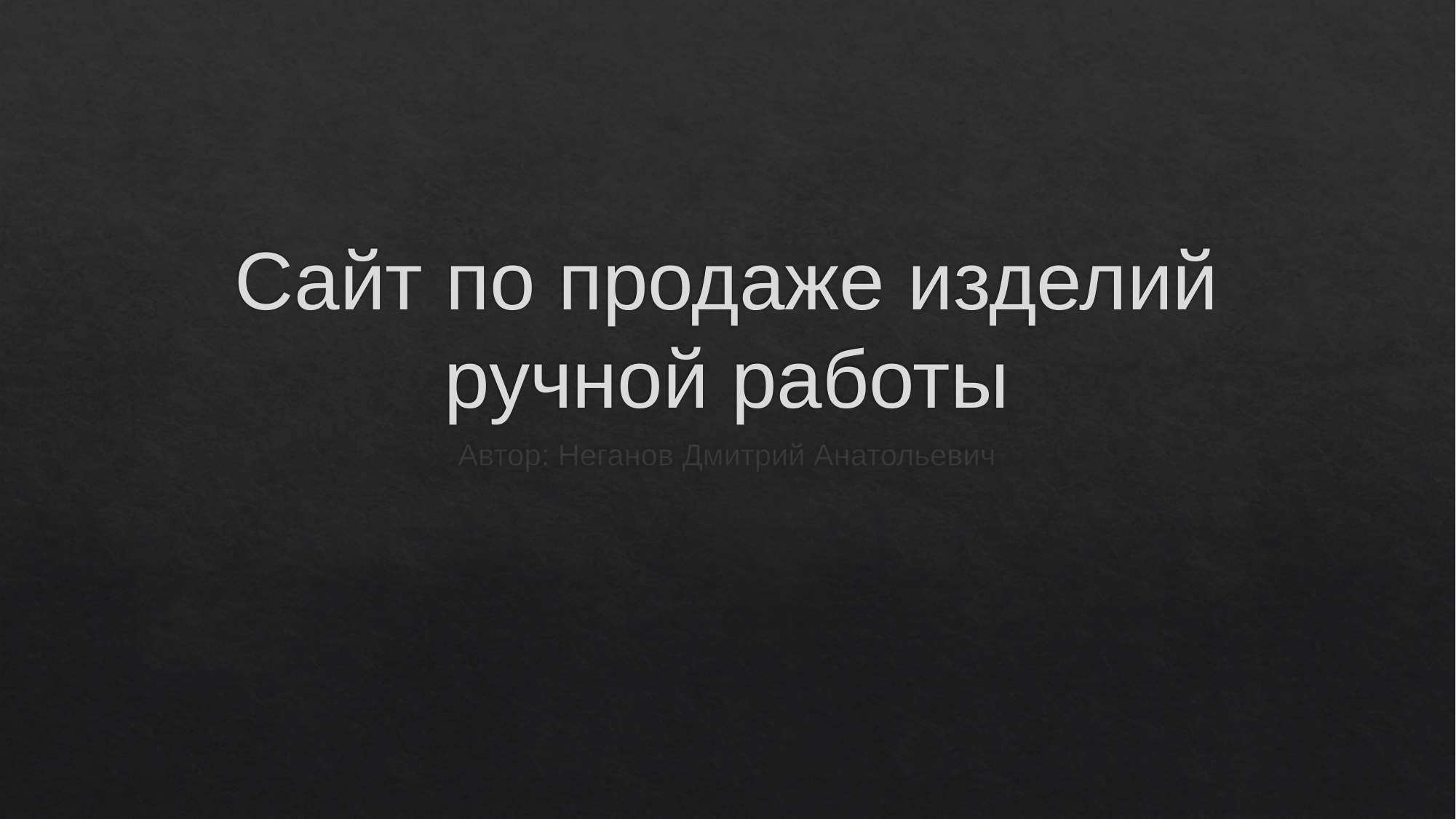

# Сайт по продаже изделий ручной работы
Автор: Неганов Дмитрий Анатольевич